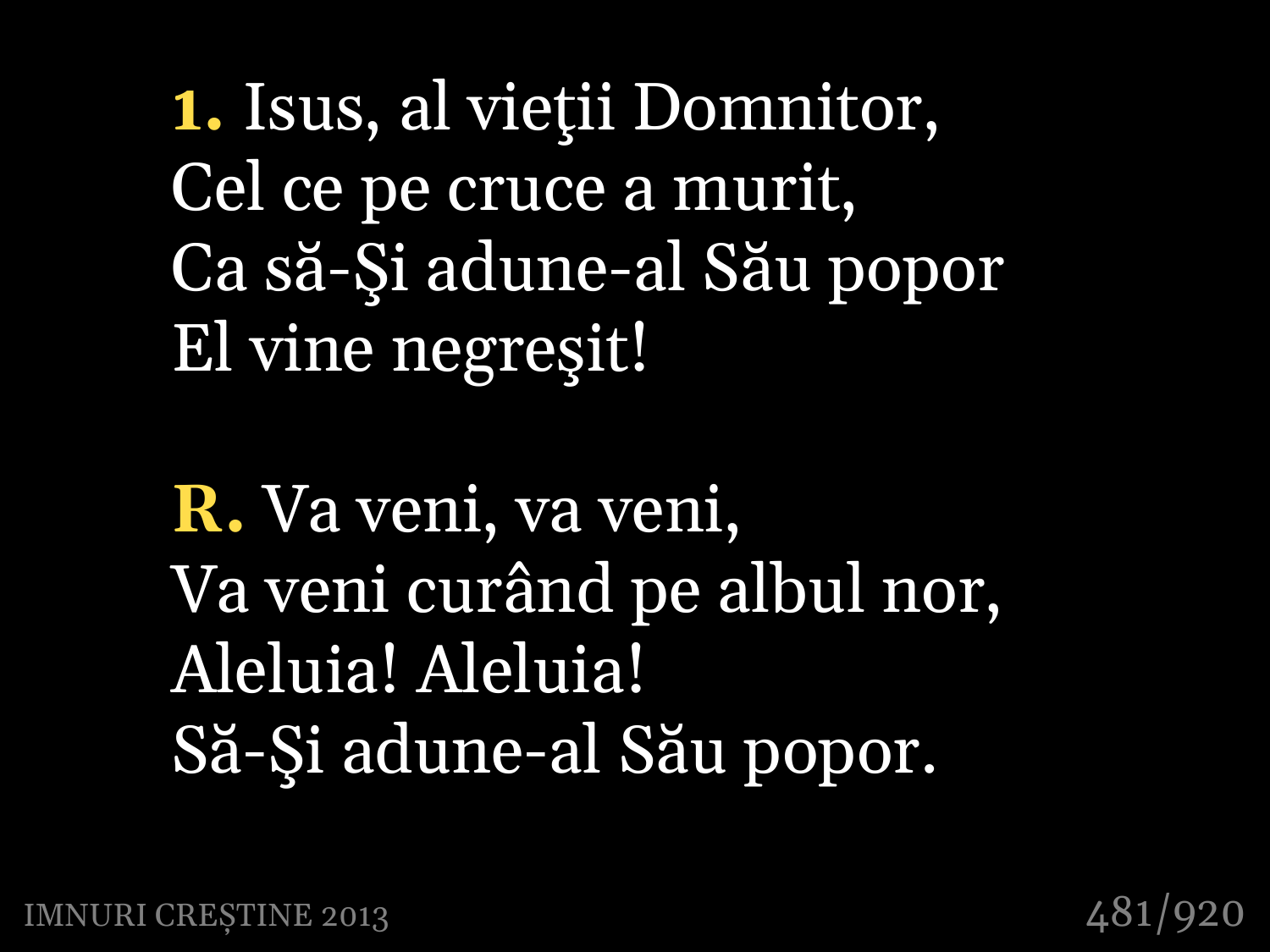

1. Isus, al vieţii Domnitor,
Cel ce pe cruce a murit,
Ca să-Şi adune-al Său popor
El vine negreşit!

R. Va veni, va veni,
Va veni curând pe albul nor,
Aleluia! Aleluia!
Să-Şi adune-al Său popor.
481/920
IMNURI CREȘTINE 2013